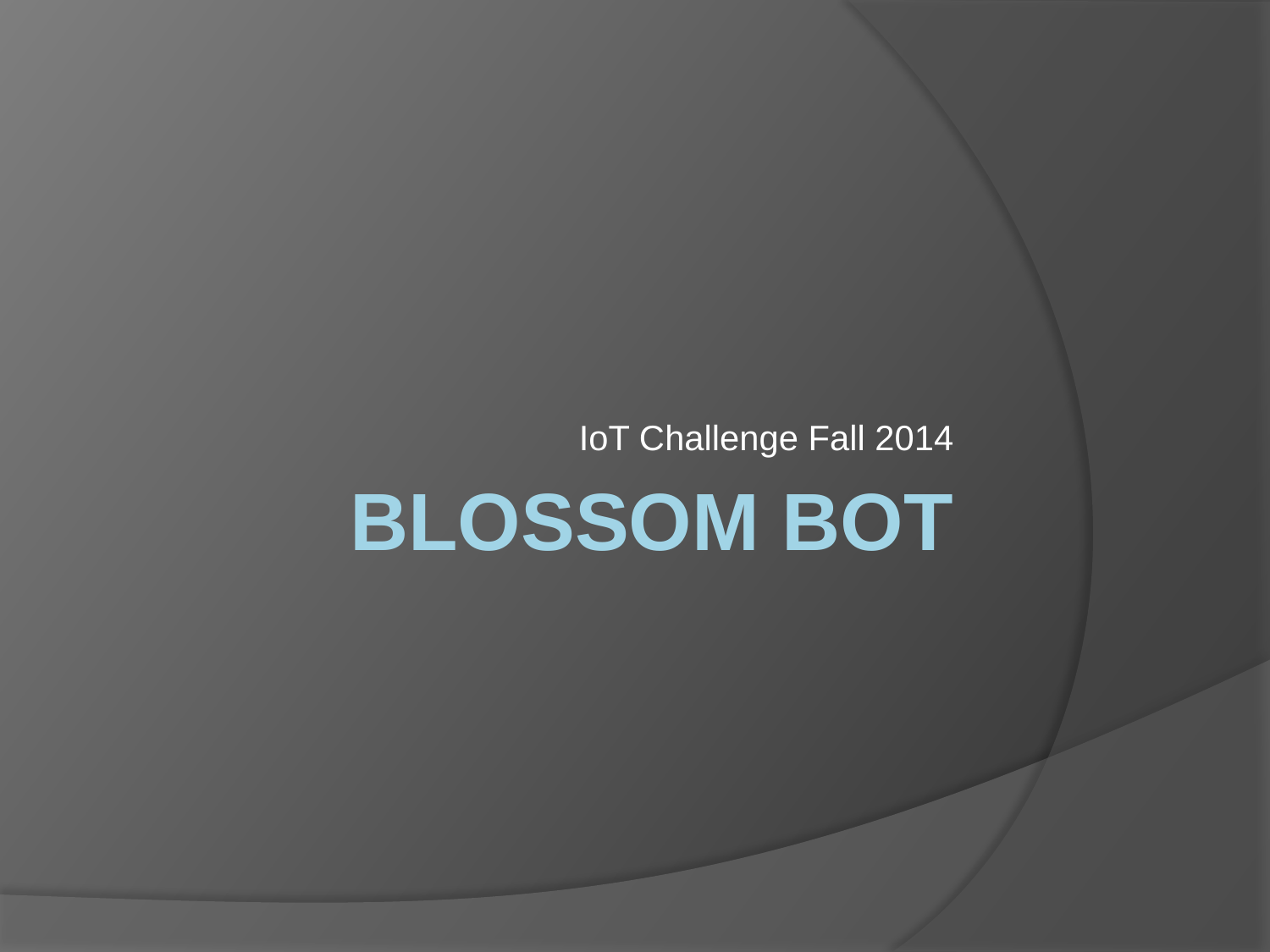

IoT Challenge Fall 2014
# Blossom Bot